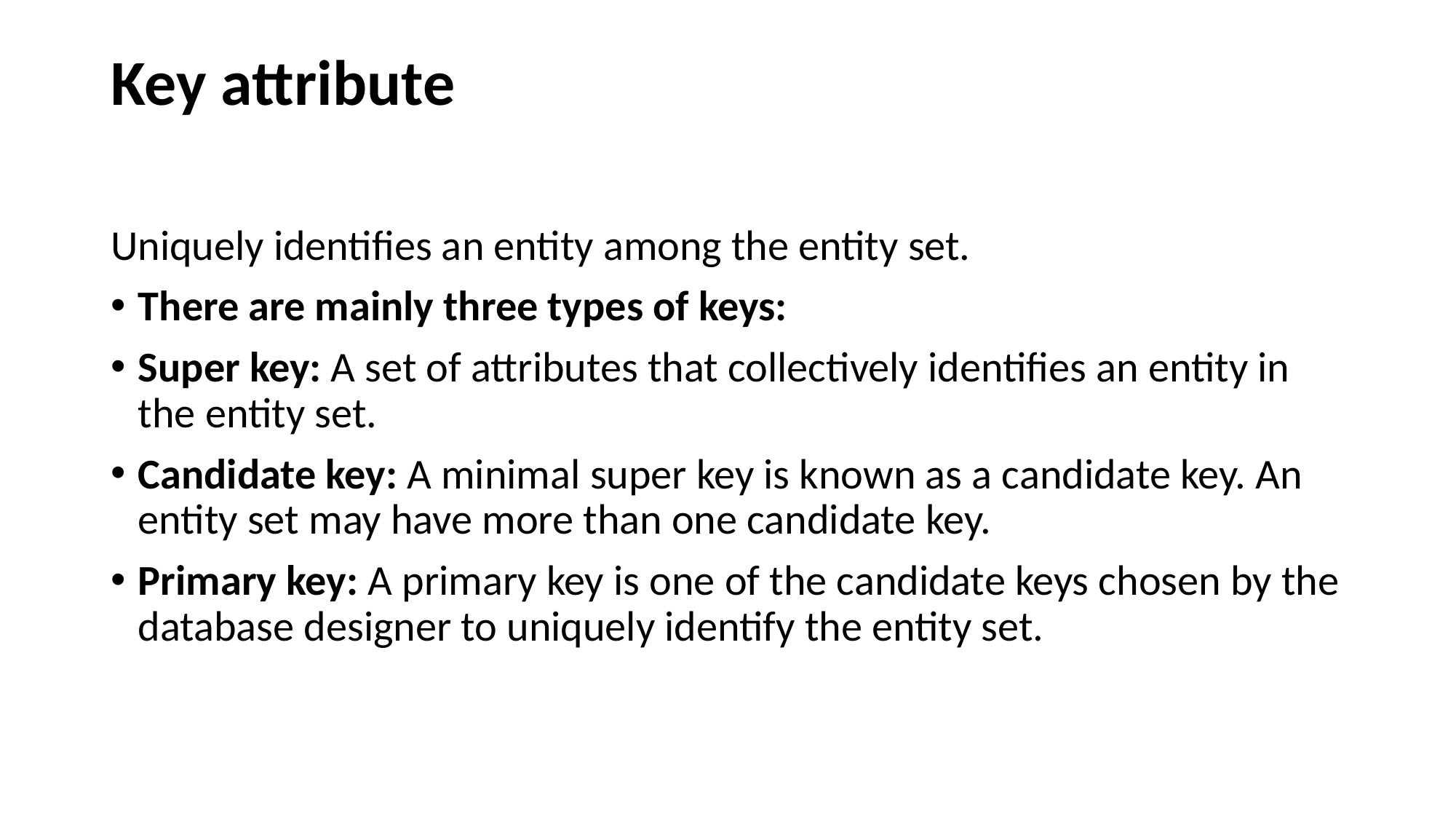

# Key attribute
Uniquely identifies an entity among the entity set.
There are mainly three types of keys:
Super key: A set of attributes that collectively identifies an entity in the entity set.
Candidate key: A minimal super key is known as a candidate key. An entity set may have more than one candidate key.
Primary key: A primary key is one of the candidate keys chosen by the database designer to uniquely identify the entity set.